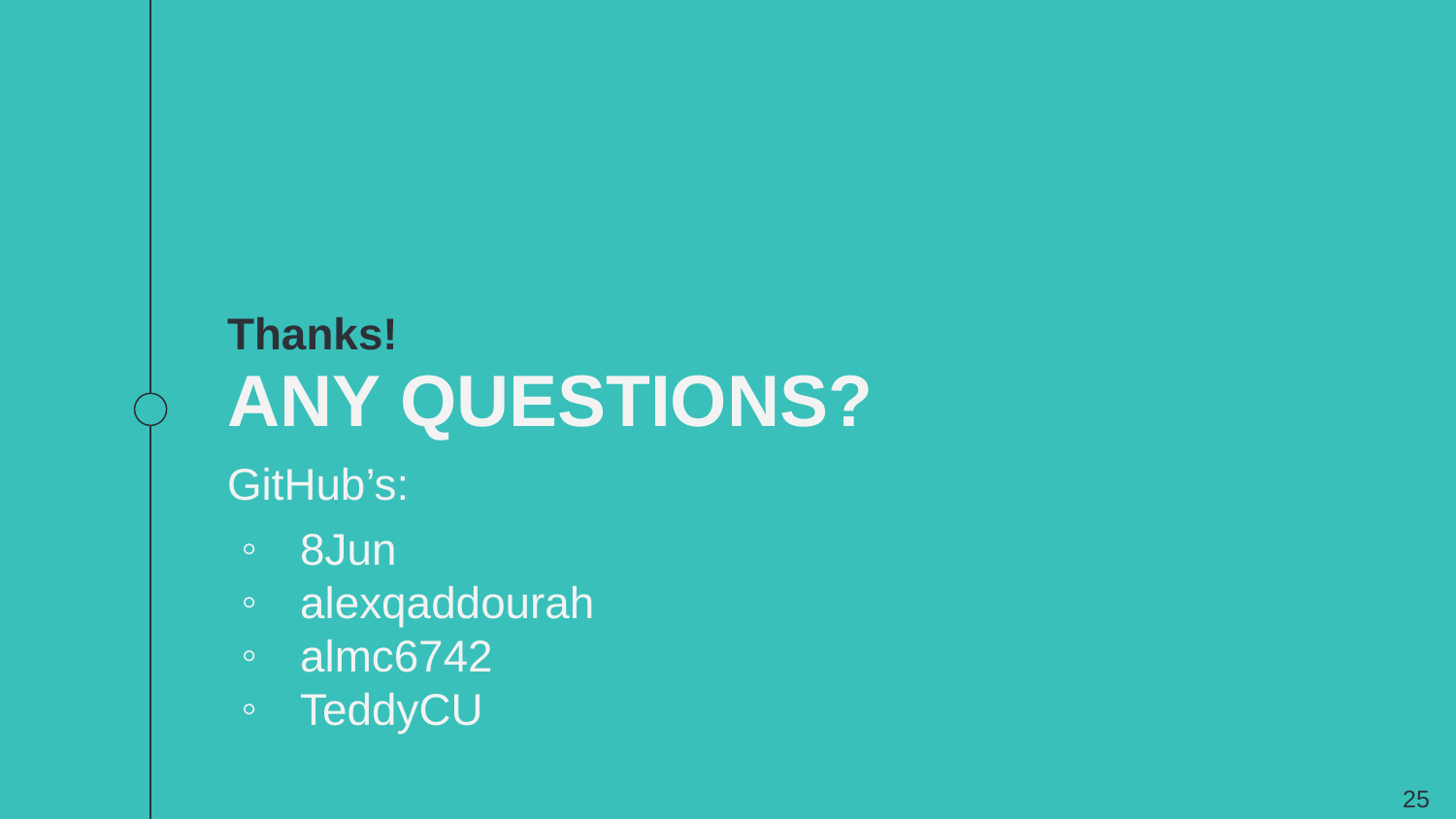

Thanks!
ANY QUESTIONS?
GitHub’s:
8Jun
alexqaddourah
almc6742
TeddyCU
25